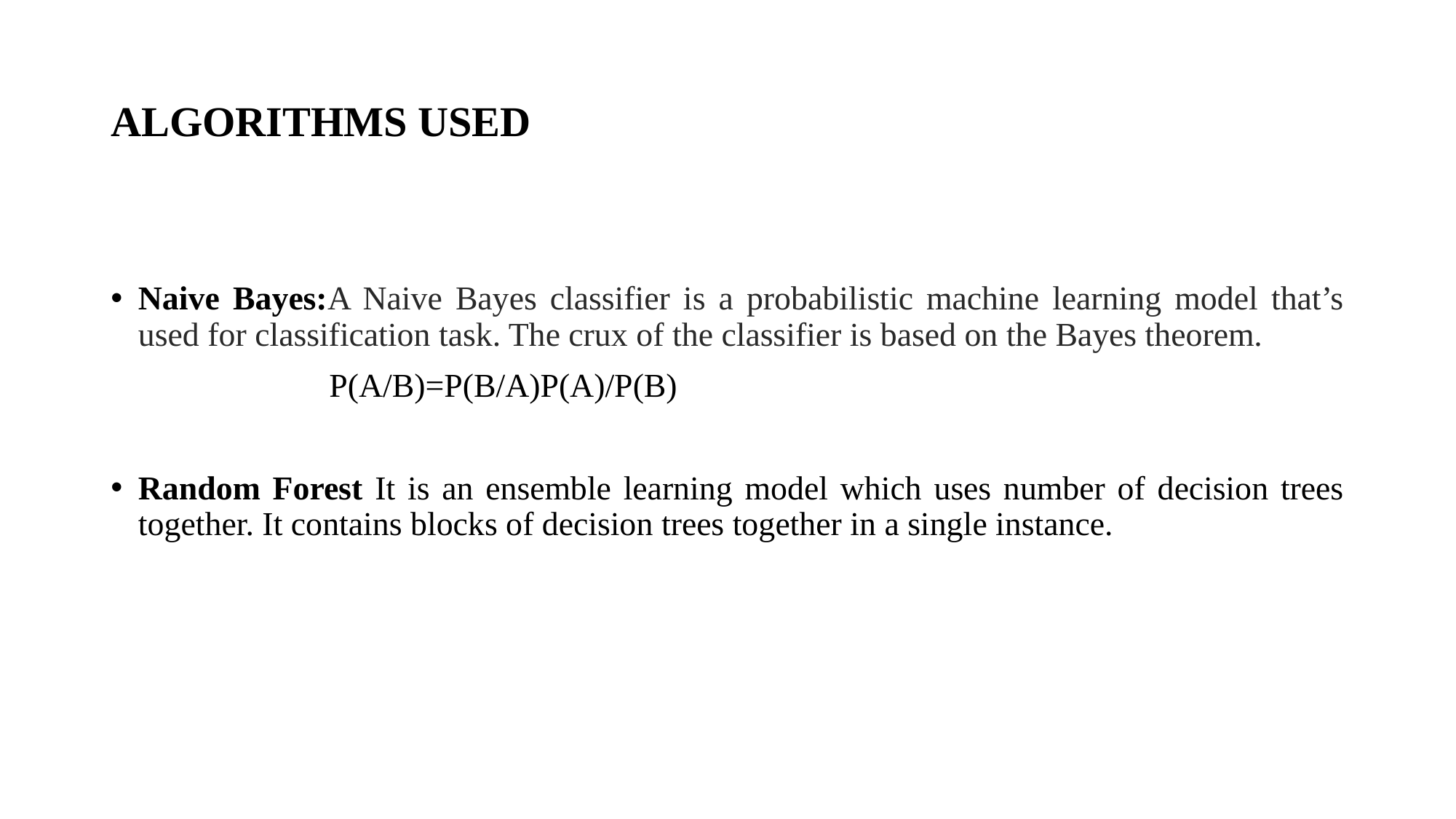

# ALGORITHMS USED

Naive Bayes:A Naive Bayes classifier is a probabilistic machine learning model that’s used for classification task. The crux of the classifier is based on the Bayes theorem.
		P(A/B)=P(B/A)P(A)/P(B)

Random Forest It is an ensemble learning model which uses number of decision trees together. It contains blocks of decision trees together in a single instance.